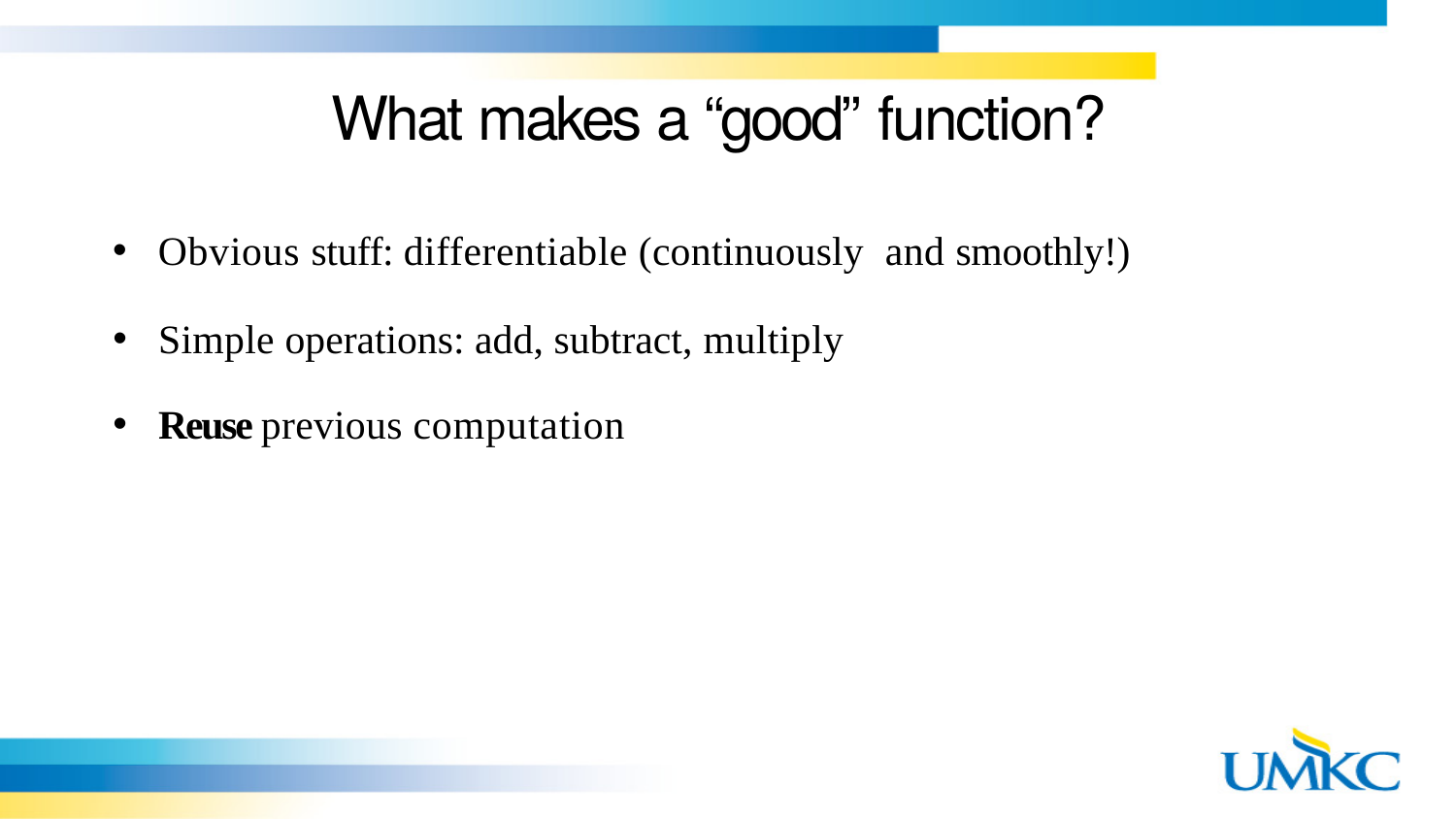

# What makes a “good” function?
Obvious stuff: differentiable (continuously  and smoothly!)

Simple operations: add, subtract, multiply

Reuse previous computation